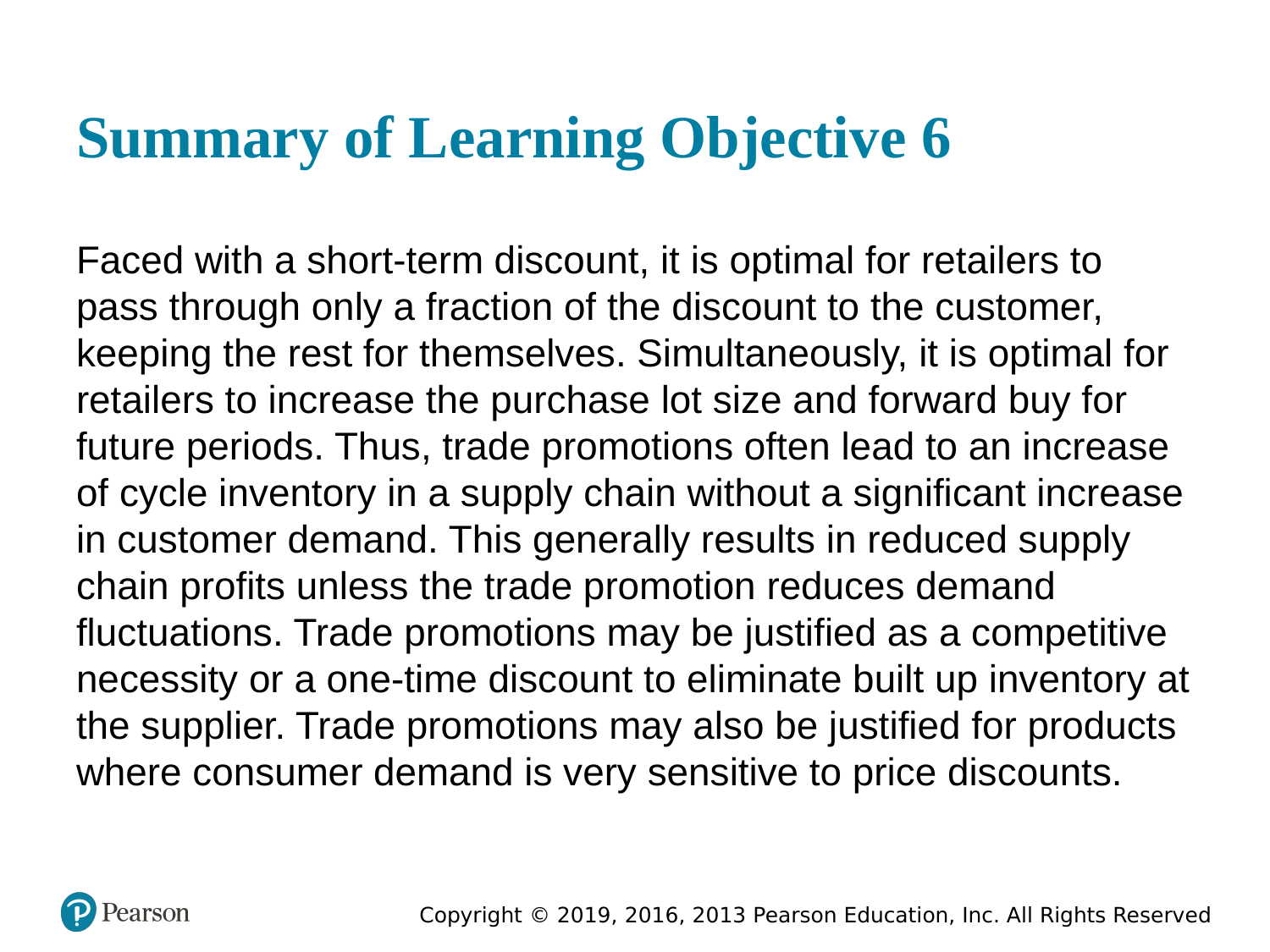

# Summary of Learning Objective 6
Faced with a short-term discount, it is optimal for retailers to pass through only a fraction of the discount to the customer, keeping the rest for themselves. Simultaneously, it is optimal for retailers to increase the purchase lot size and forward buy for future periods. Thus, trade promotions often lead to an increase of cycle inventory in a supply chain without a significant increase in customer demand. This generally results in reduced supply chain profits unless the trade promotion reduces demand fluctuations. Trade promotions may be justified as a competitive necessity or a one-time discount to eliminate built up inventory at the supplier. Trade promotions may also be justified for products where consumer demand is very sensitive to price discounts.